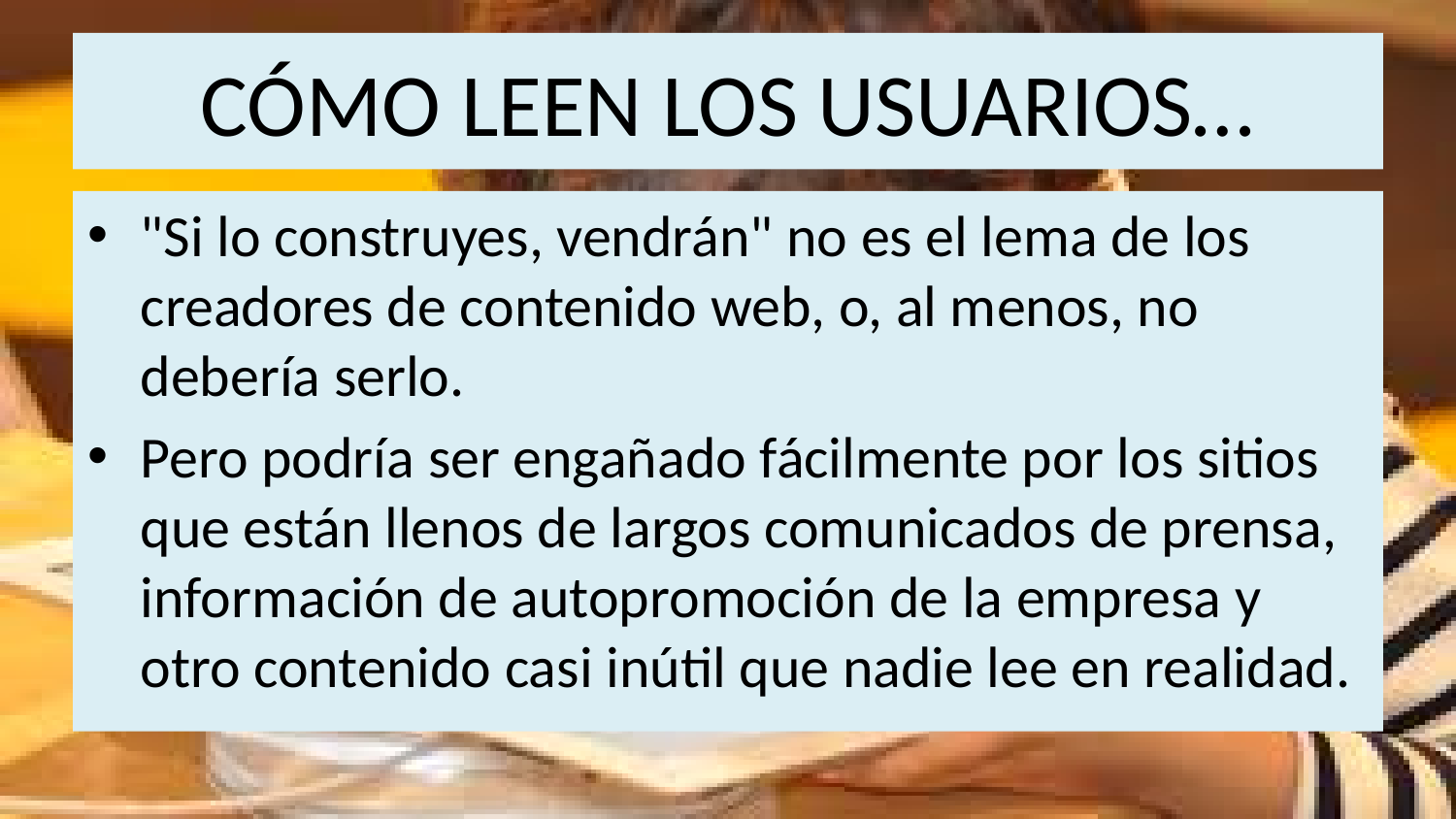

# CÓMO LEEN LOS USUARIOS…
"Si lo construyes, vendrán" no es el lema de los creadores de contenido web, o, al menos, no debería serlo.
Pero podría ser engañado fácilmente por los sitios que están llenos de largos comunicados de prensa, información de autopromoción de la empresa y otro contenido casi inútil que nadie lee en realidad.